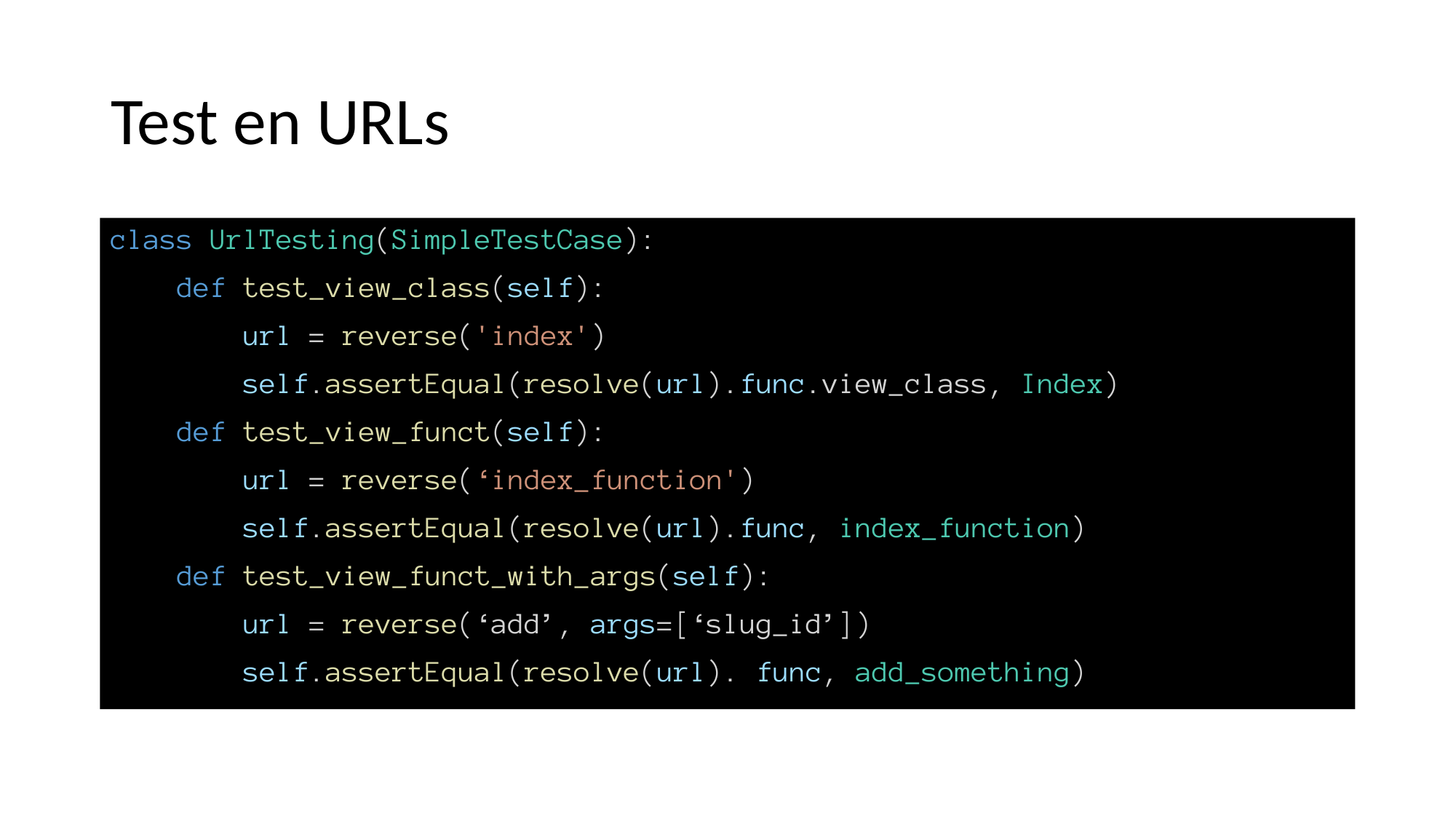

# Test en URLs
class UrlTesting(SimpleTestCase):
    def test_view_class(self):
        url = reverse('index')
        self.assertEqual(resolve(url).func.view_class, Index)
    def test_view_funct(self):
        url = reverse(‘index_function')
        self.assertEqual(resolve(url).func, index_function)
    def test_view_funct_with_args(self):
        url = reverse(‘add’, args=[‘slug_id’])
        self.assertEqual(resolve(url). func, add_something)